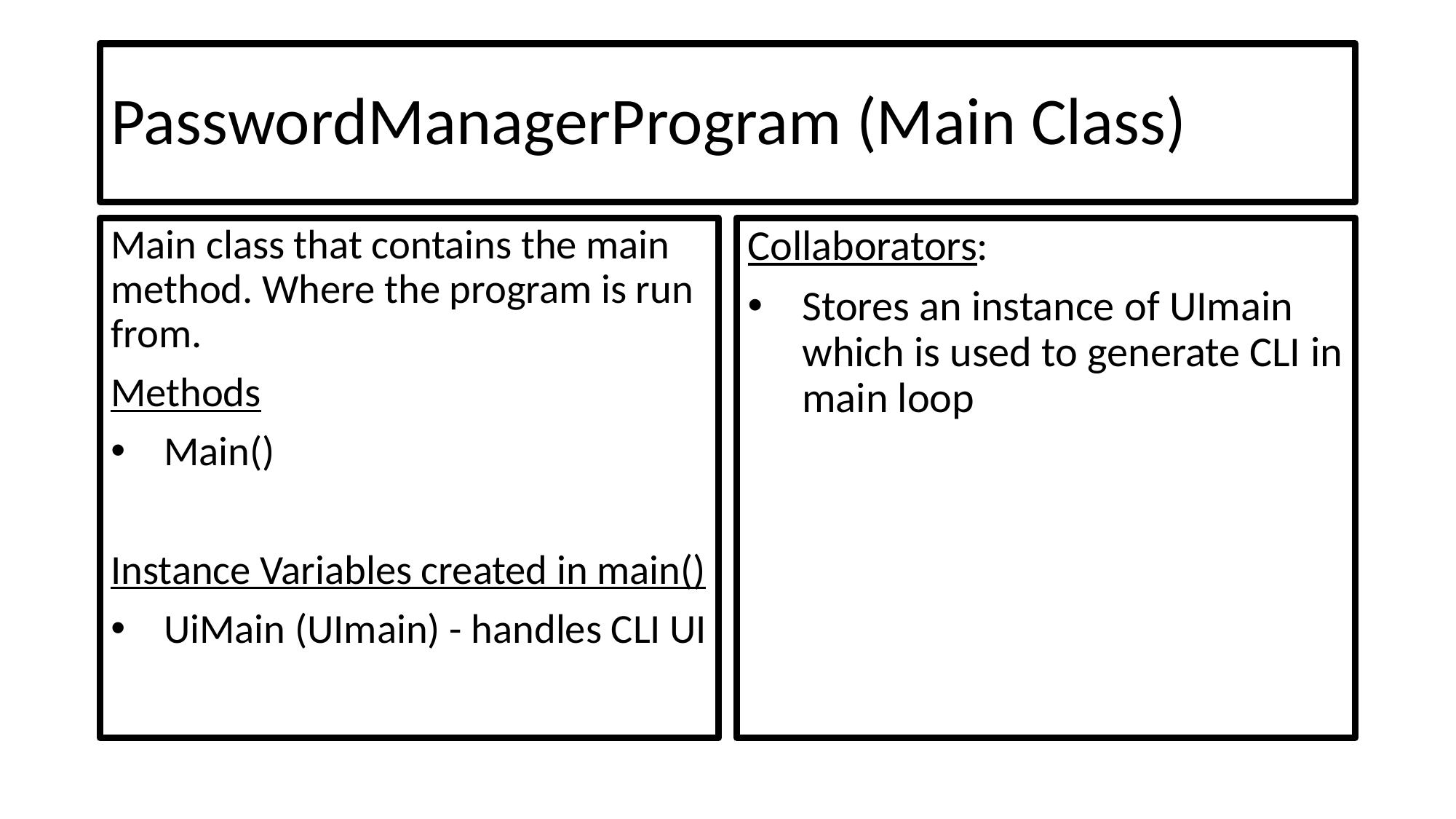

# PasswordManagerProgram (Main Class)
Main class that contains the main method. Where the program is run from.
Methods
Main()

Instance Variables created in main()
UiMain (UImain) - handles CLI UI

Collaborators:
Stores an instance of UImain which is used to generate CLI in main loop